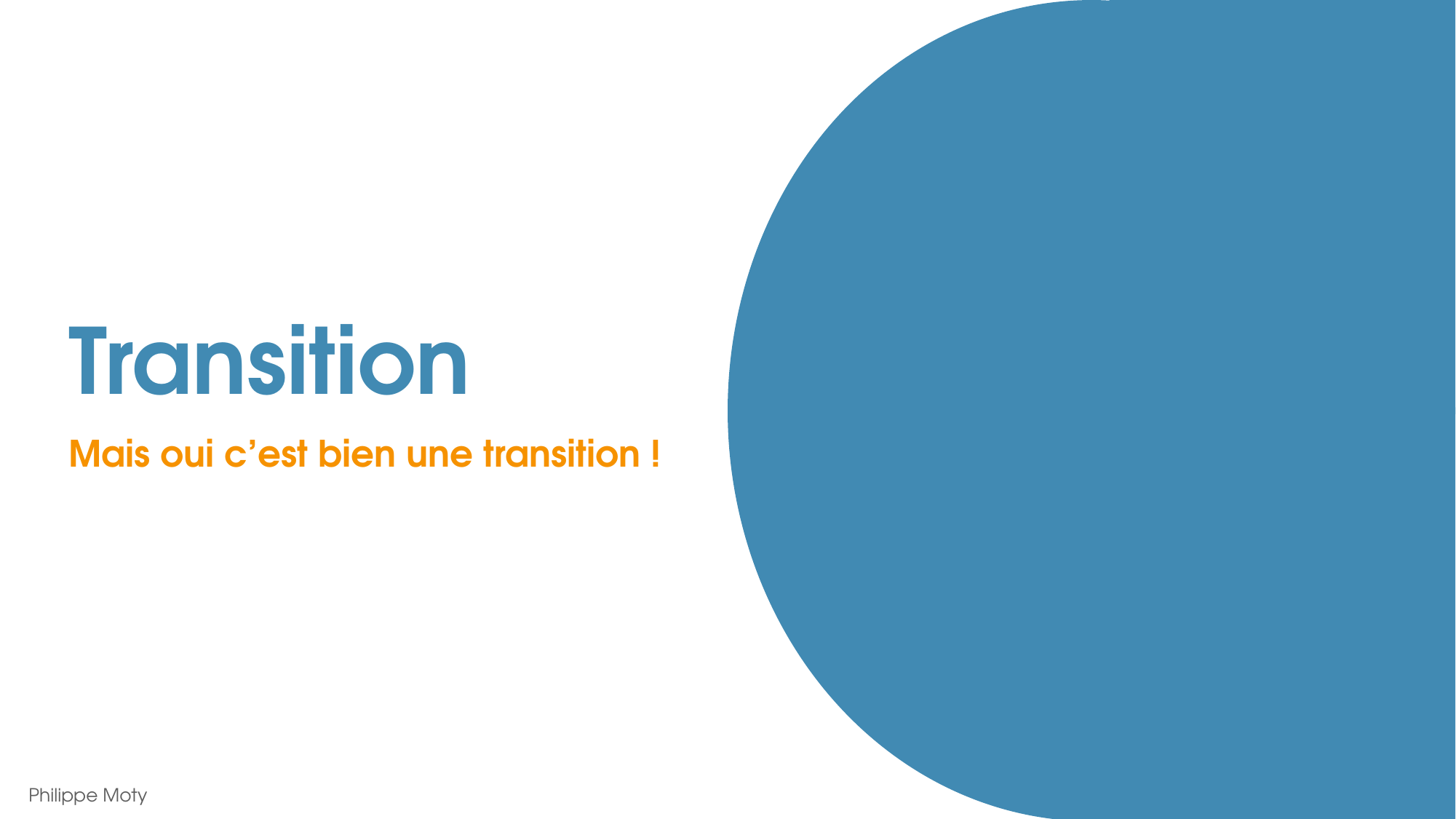

# Transition

Mais oui c’est bien une transition !